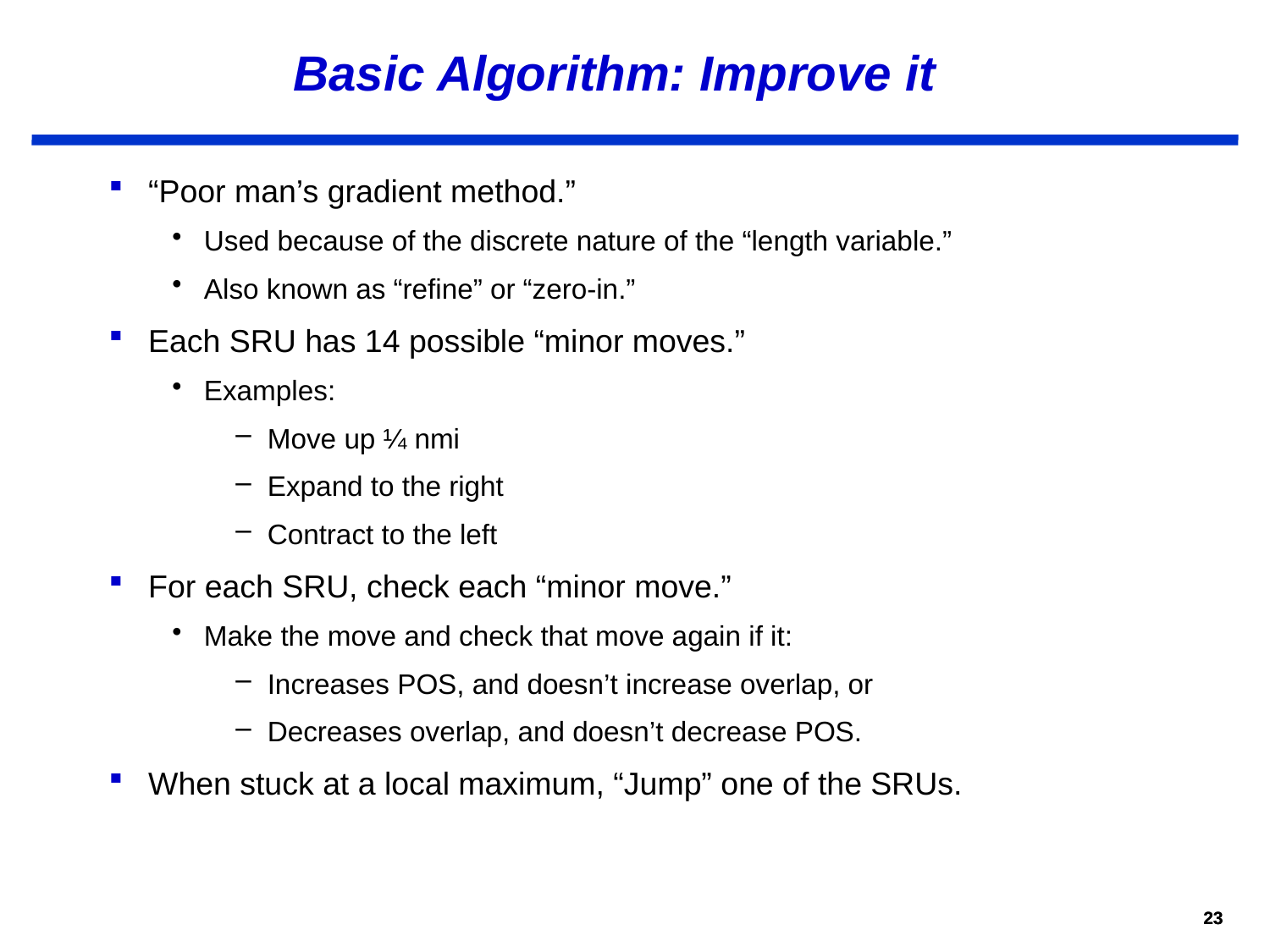

# Basic Algorithm: Improve it
“Poor man’s gradient method.”
Used because of the discrete nature of the “length variable.”
Also known as “refine” or “zero-in.”
Each SRU has 14 possible “minor moves.”
Examples:
Move up ¼ nmi
Expand to the right
Contract to the left
For each SRU, check each “minor move.”
Make the move and check that move again if it:
Increases POS, and doesn’t increase overlap, or
Decreases overlap, and doesn’t decrease POS.
When stuck at a local maximum, “Jump” one of the SRUs.
23
23